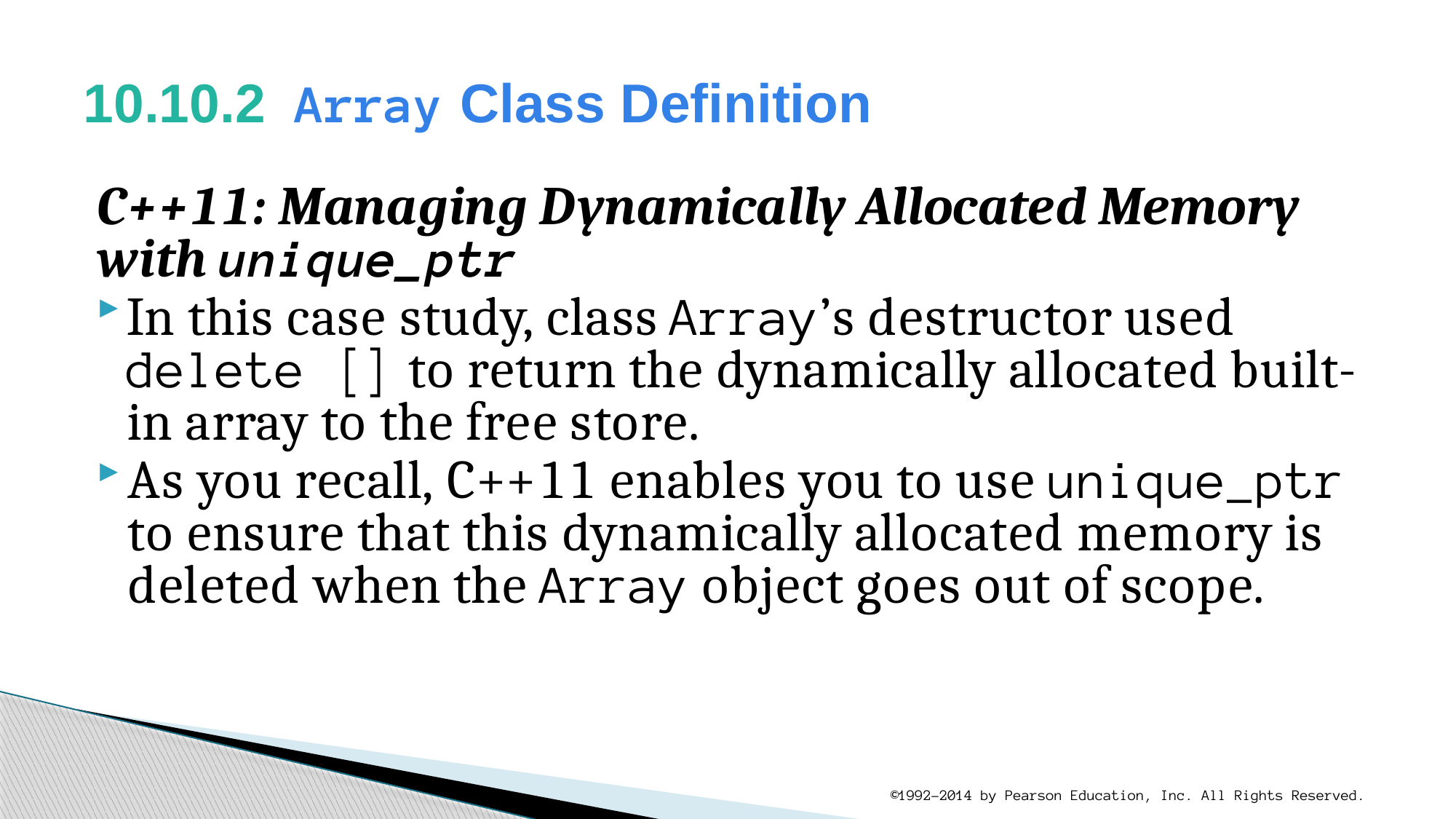

# 10.10.2  Array Class Definition
C++11: Managing Dynamically Allocated Memory with unique_ptr
In this case study, class Array’s destructor used delete [] to return the dynamically allocated built-in array to the free store.
As you recall, C++11 enables you to use unique_ptr to ensure that this dynamically allocated memory is deleted when the Array object goes out of scope.
©1992-2014 by Pearson Education, Inc. All Rights Reserved.